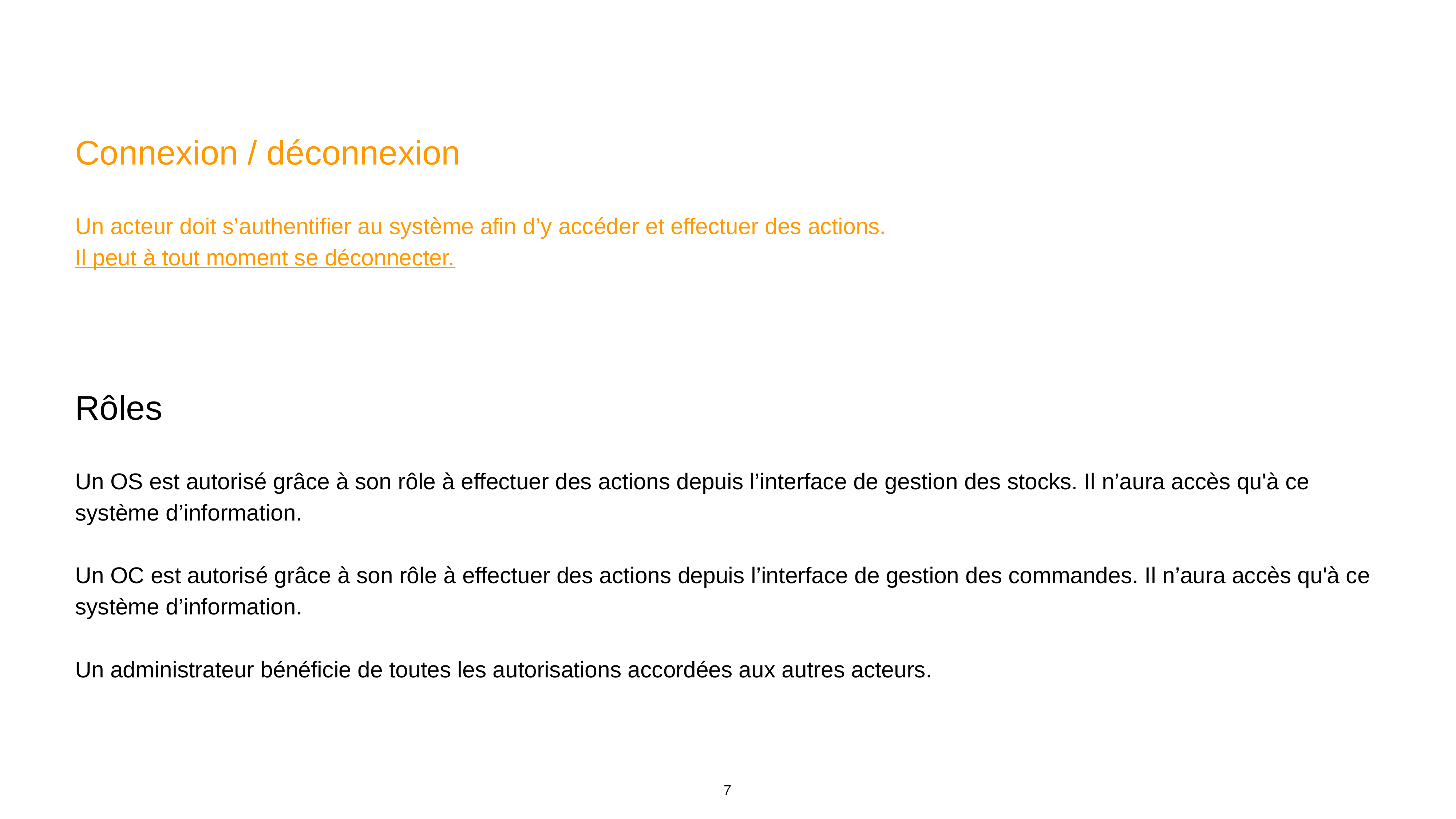

Connexion / déconnexion

Un acteur doit s’authentifier au système afin d’y accéder et effectuer des actions.
Il peut à tout moment se déconnecter.

Rôles

Un OS est autorisé grâce à son rôle à effectuer des actions depuis l’interface de gestion des stocks. Il n’aura accès qu'à ce système d’information.

Un OC est autorisé grâce à son rôle à effectuer des actions depuis l’interface de gestion des commandes. Il n’aura accès qu'à ce système d’information.

Un administrateur bénéficie de toutes les autorisations accordées aux autres acteurs.

7